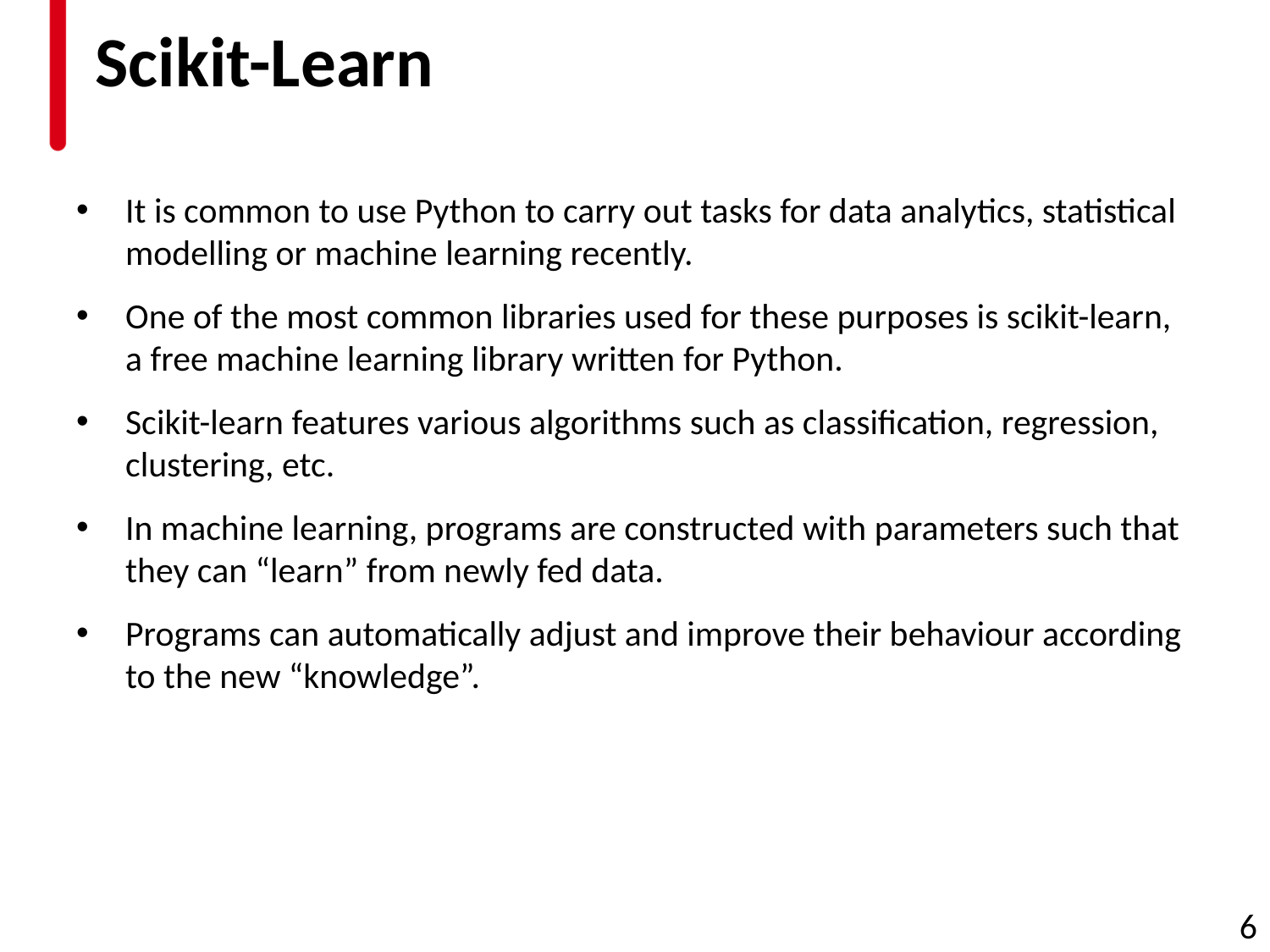

# Scikit-Learn
It is common to use Python to carry out tasks for data analytics, statistical modelling or machine learning recently.
One of the most common libraries used for these purposes is scikit-learn, a free machine learning library written for Python.
Scikit-learn features various algorithms such as classification, regression, clustering, etc.
In machine learning, programs are constructed with parameters such that they can “learn” from newly fed data.
Programs can automatically adjust and improve their behaviour according to the new “knowledge”.